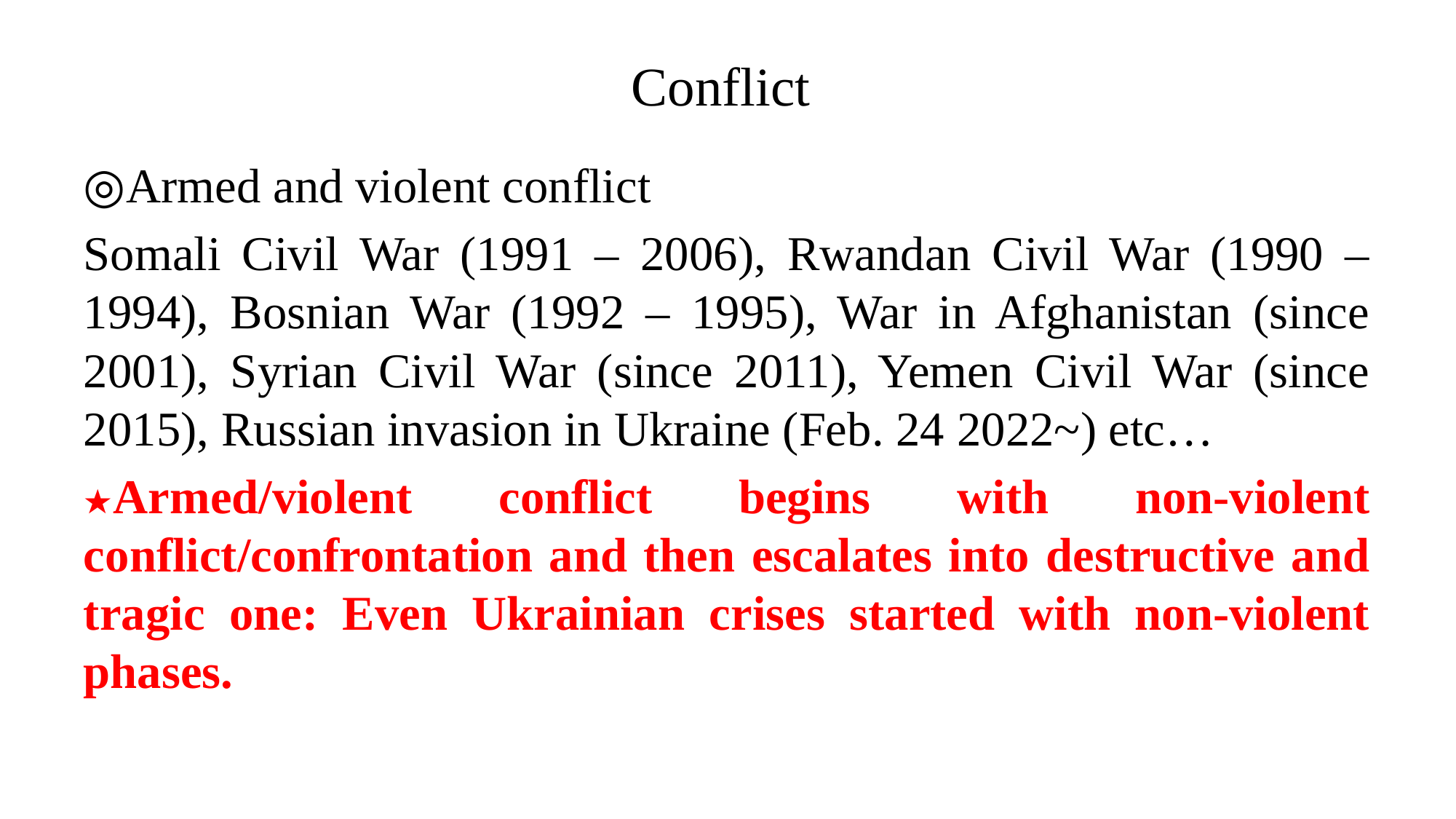

# Conflict
◎Armed and violent conflict
Somali Civil War (1991 – 2006), Rwandan Civil War (1990 – 1994), Bosnian War (1992 – 1995), War in Afghanistan (since 2001), Syrian Civil War (since 2011), Yemen Civil War (since 2015), Russian invasion in Ukraine (Feb. 24 2022~) etc…
★Armed/violent conflict begins with non-violent conflict/confrontation and then escalates into destructive and tragic one: Even Ukrainian crises started with non-violent phases.